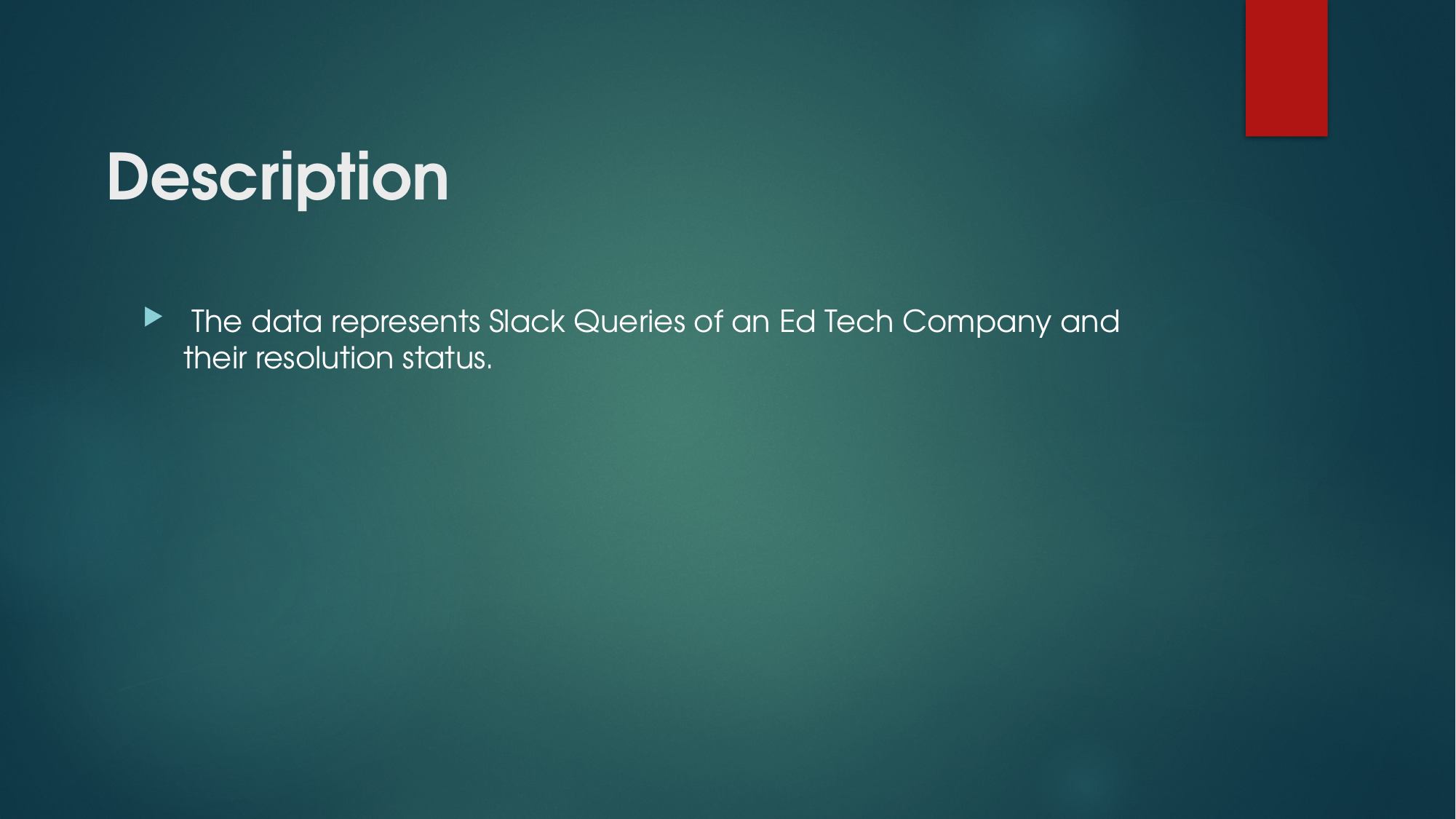

# Description

 The data represents Slack Queries of an Ed Tech Company and their resolution status.